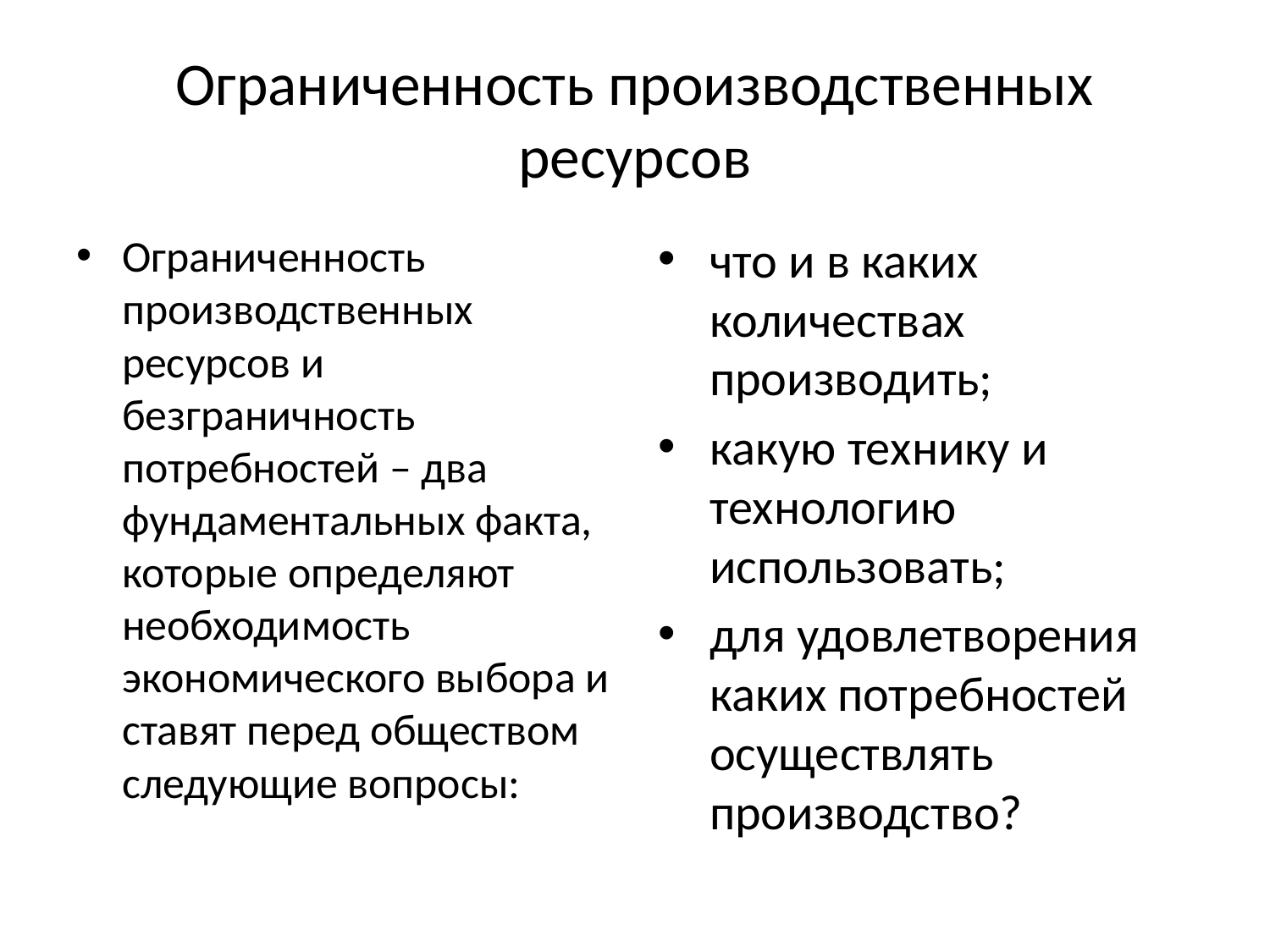

# Ограниченность производственных ресурсов
Ограниченность производственных ресурсов и безграничность потребностей – два фундаментальных факта, которые определяют необходимость экономического выбора и ставят перед обществом следующие вопросы:
что и в каких количествах производить;
какую технику и технологию использовать;
для удовлетворения каких потребностей осуществлять производство?